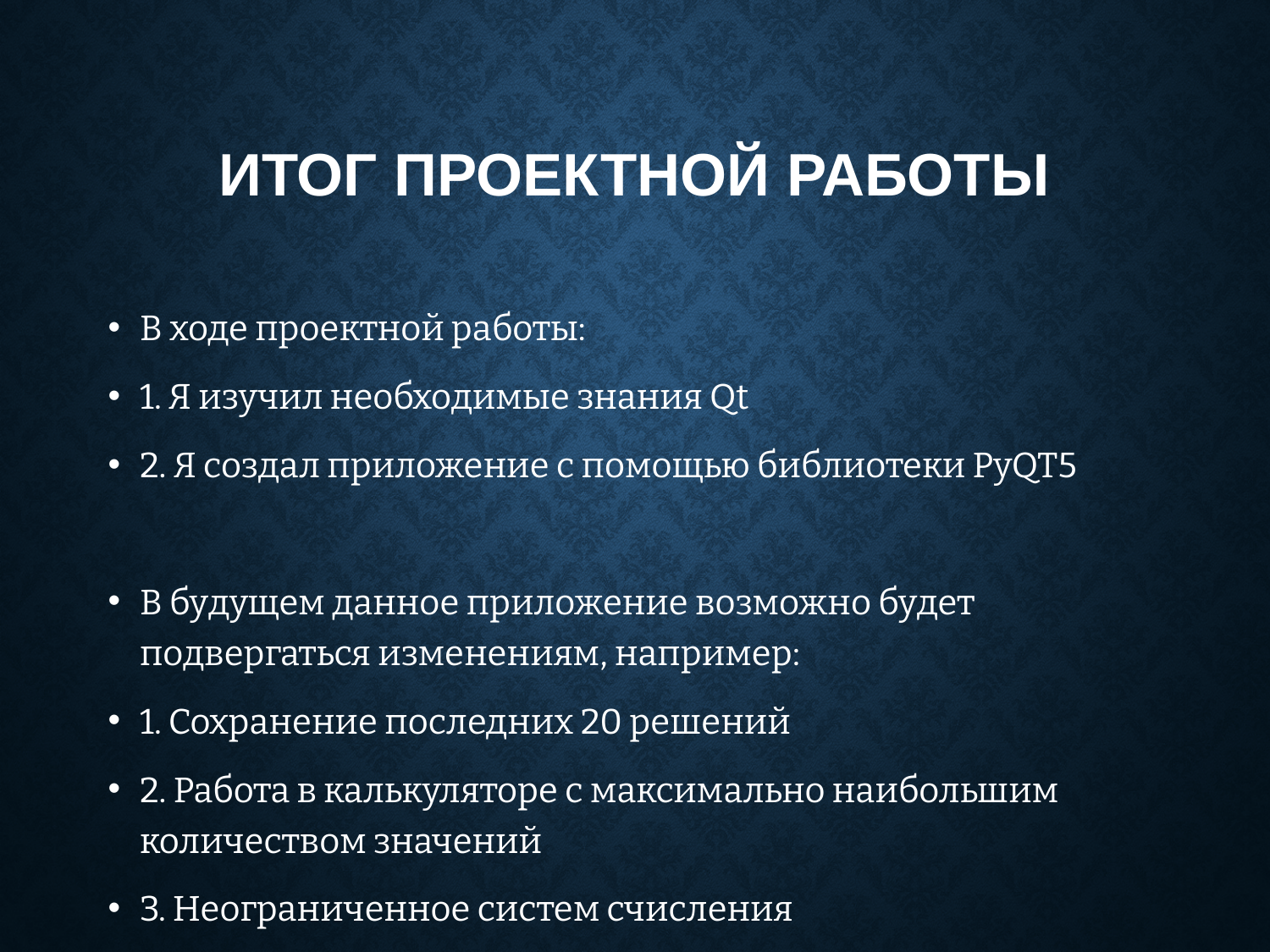

# Итог проектной работы
В ходе проектной работы:
1. Я изучил необходимые знания Qt
2. Я создал приложение с помощью библиотеки PyQT5

В будущем данное приложение возможно будет подвергаться изменениям, например:
1. Сохранение последних 20 решений
2. Работа в калькуляторе с максимально наибольшим количеством значений
3. Неограниченное систем счисления